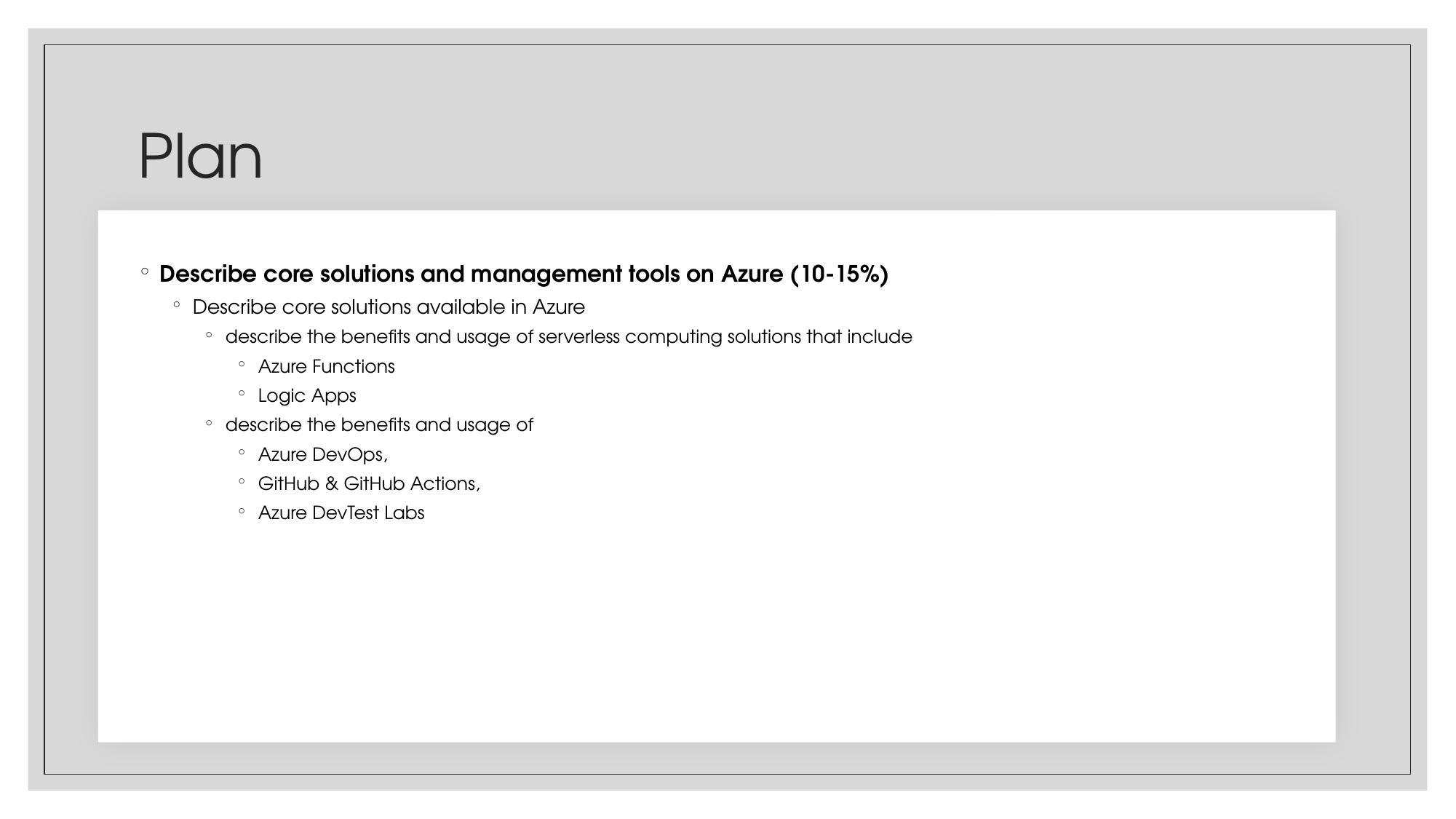

# Plan

Describe core solutions and management tools on Azure (10-15%)
Describe core solutions available in Azure
describe the benefits and usage of serverless computing solutions that include
Azure Functions
Logic Apps
describe the benefits and usage of
Azure DevOps,
GitHub & GitHub Actions,
Azure DevTest Labs